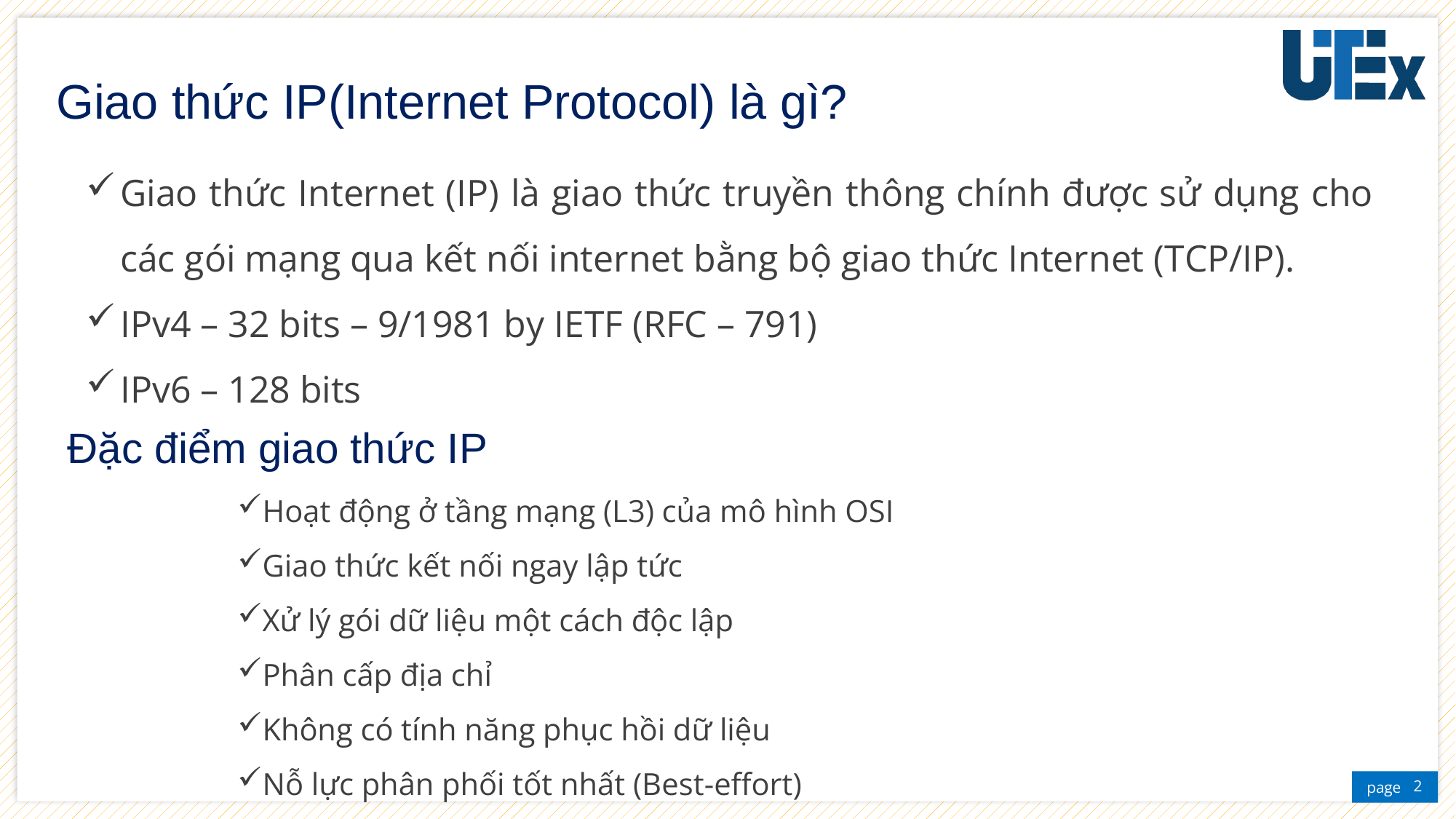

# Giao thức IP(Internet Protocol) là gì?
Giao thức Internet (IP) là giao thức truyền thông chính được sử dụng cho các gói mạng qua kết nối internet bằng bộ giao thức Internet (TCP/IP).
IPv4 – 32 bits – 9/1981 by IETF (RFC – 791)
IPv6 – 128 bits
Đặc điểm giao thức IP
Hoạt động ở tầng mạng (L3) của mô hình OSI
Giao thức kết nối ngay lập tức
Xử lý gói dữ liệu một cách độc lập
Phân cấp địa chỉ
Không có tính năng phục hồi dữ liệu
Nỗ lực phân phối tốt nhất (Best-effort)
2